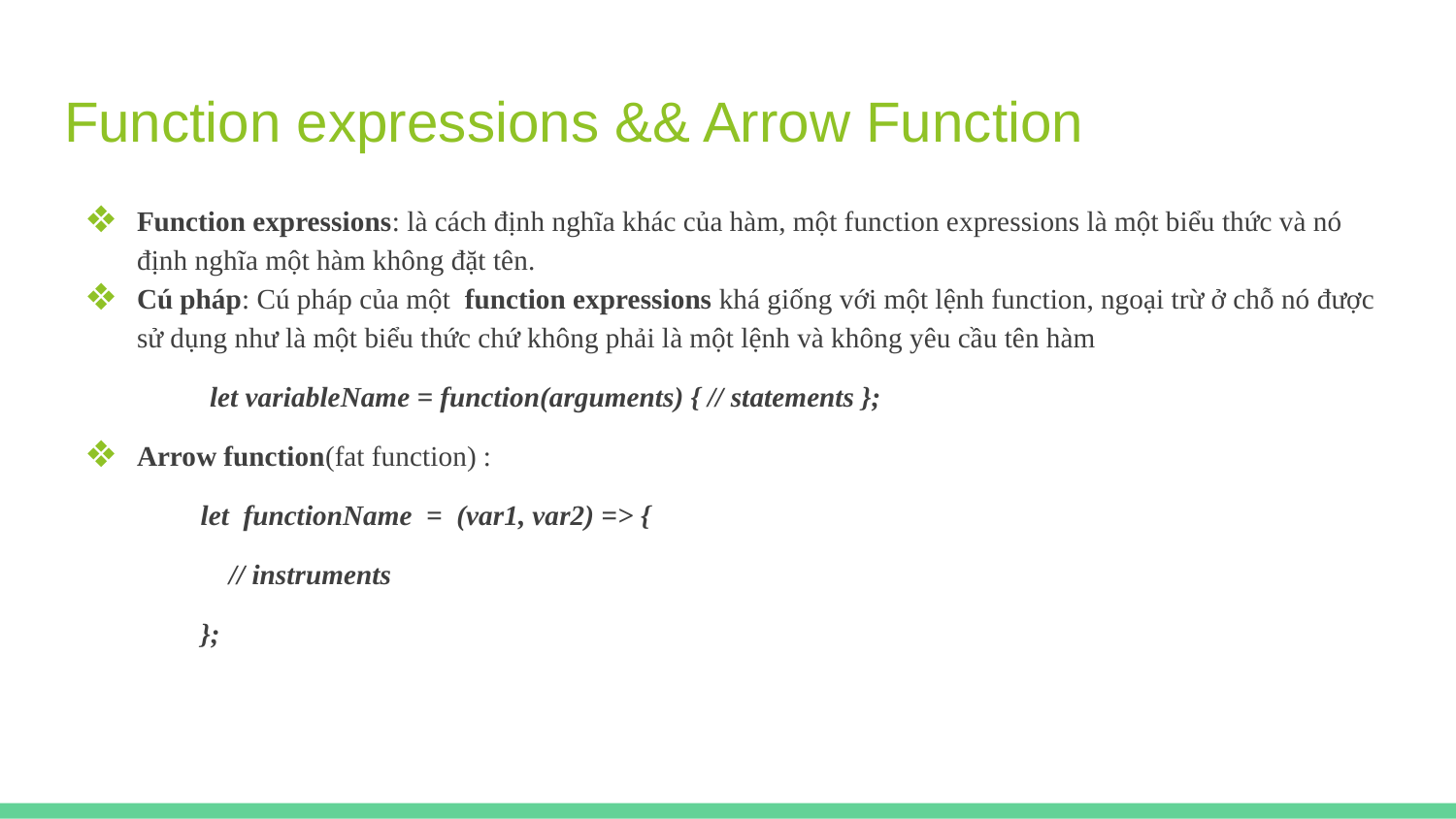

# Function expressions && Arrow Function
Function expressions: là cách định nghĩa khác của hàm, một function expressions là một biểu thức và nó định nghĩa một hàm không đặt tên.
Cú pháp: Cú pháp của một  function expressions khá giống với một lệnh function, ngoại trừ ở chỗ nó được sử dụng như là một biểu thức chứ không phải là một lệnh và không yêu cầu tên hàm
let variableName = function(arguments) { // statements };
Arrow function(fat function) :
let  functionName  =  (var1, var2) => {
    // instruments
};